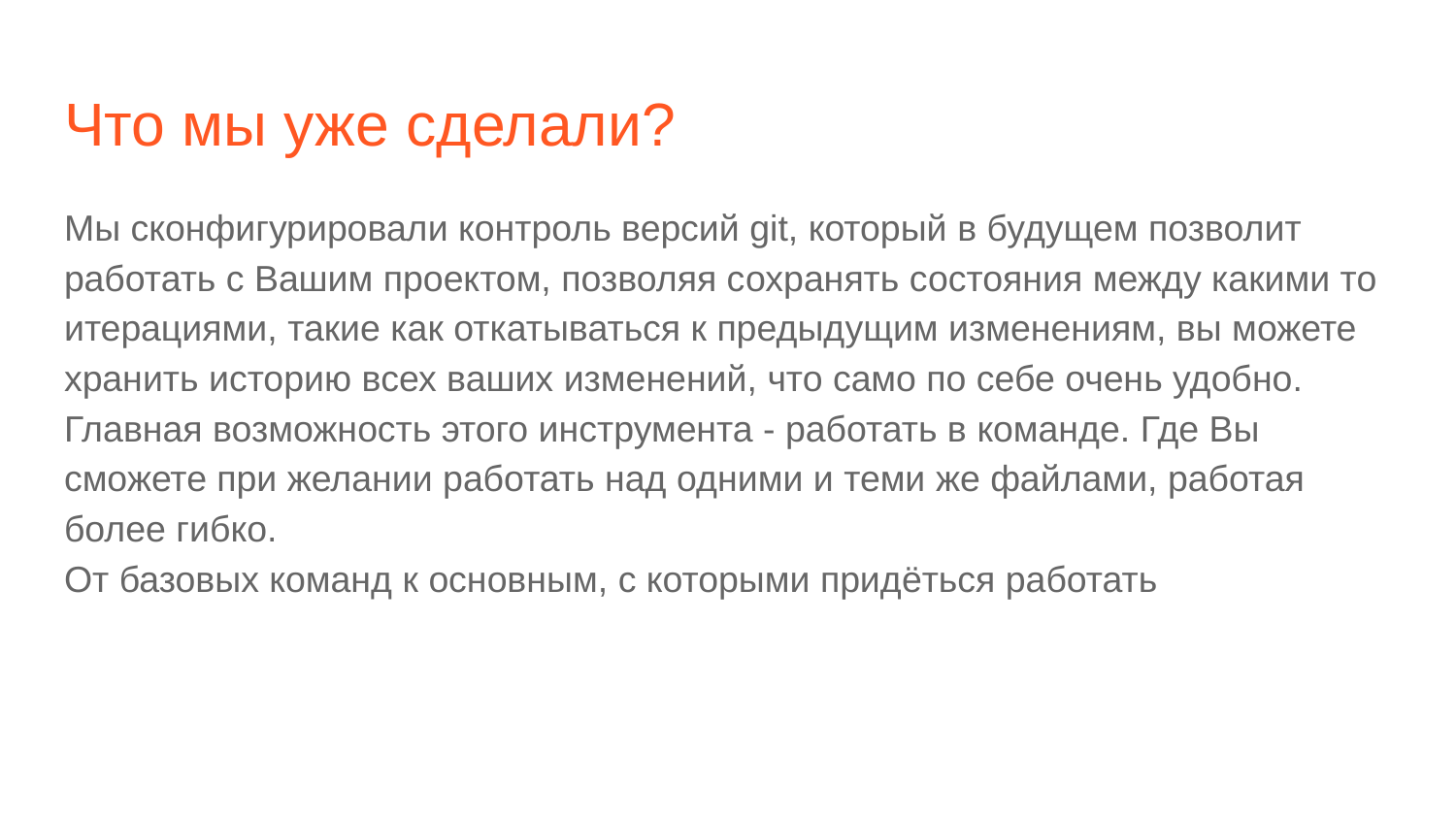

# Что мы уже сделали?
Мы сконфигурировали контроль версий git, который в будущем позволит работать с Вашим проектом, позволяя сохранять состояния между какими то итерациями, такие как откатываться к предыдущим изменениям, вы можете хранить историю всех ваших изменений, что само по себе очень удобно.
Главная возможность этого инструмента - работать в команде. Где Вы сможете при желании работать над одними и теми же файлами, работая более гибко.
От базовых команд к основным, с которыми придёться работать